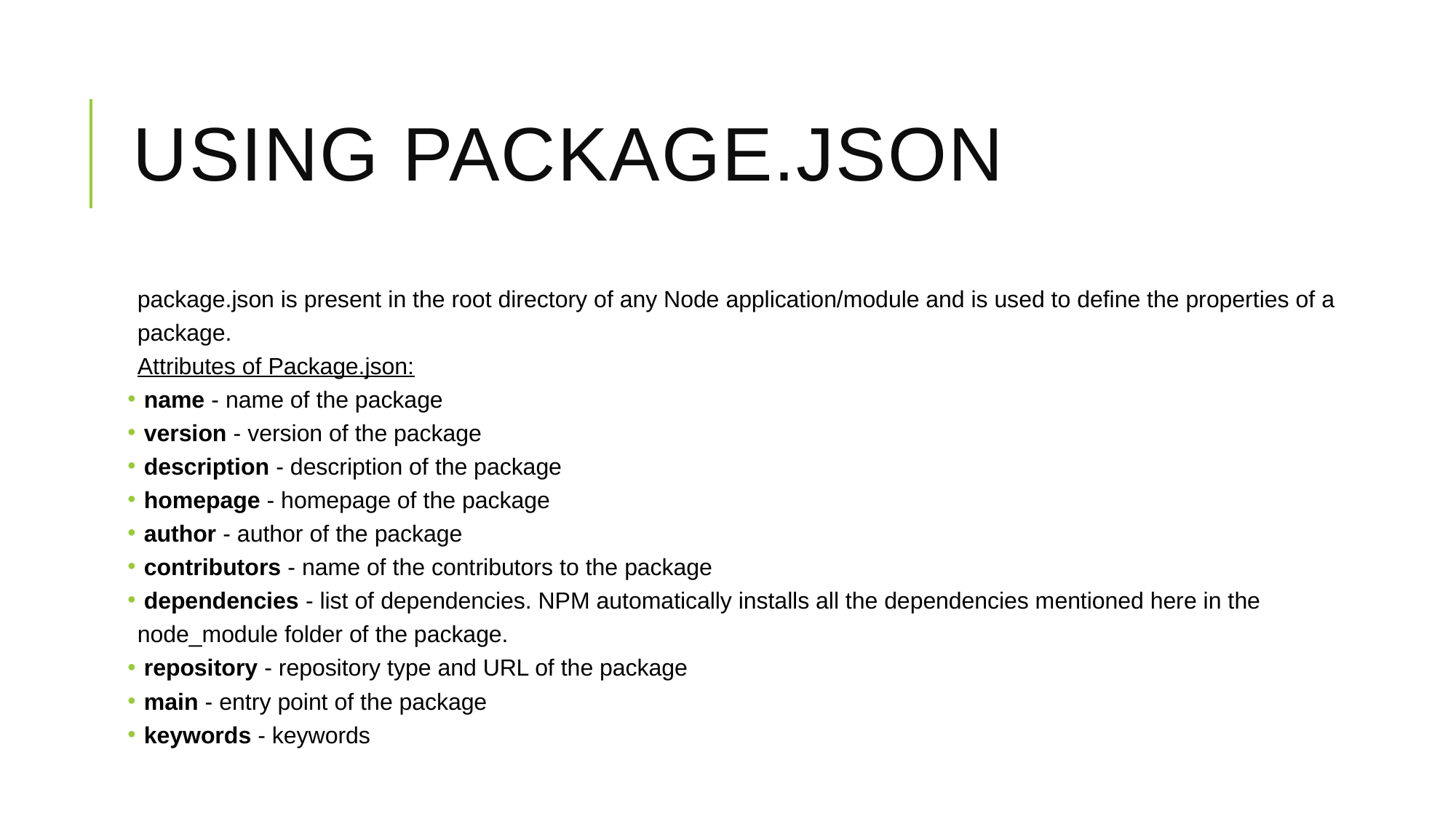

# Using package.json
package.json is present in the root directory of any Node application/module and is used to define the properties of a package.
Attributes of Package.json:
 name - name of the package
 version - version of the package
 description - description of the package
 homepage - homepage of the package
 author - author of the package
 contributors - name of the contributors to the package
 dependencies - list of dependencies. NPM automatically installs all the dependencies mentioned here in the node_module folder of the package.
 repository - repository type and URL of the package
 main - entry point of the package
 keywords - keywords